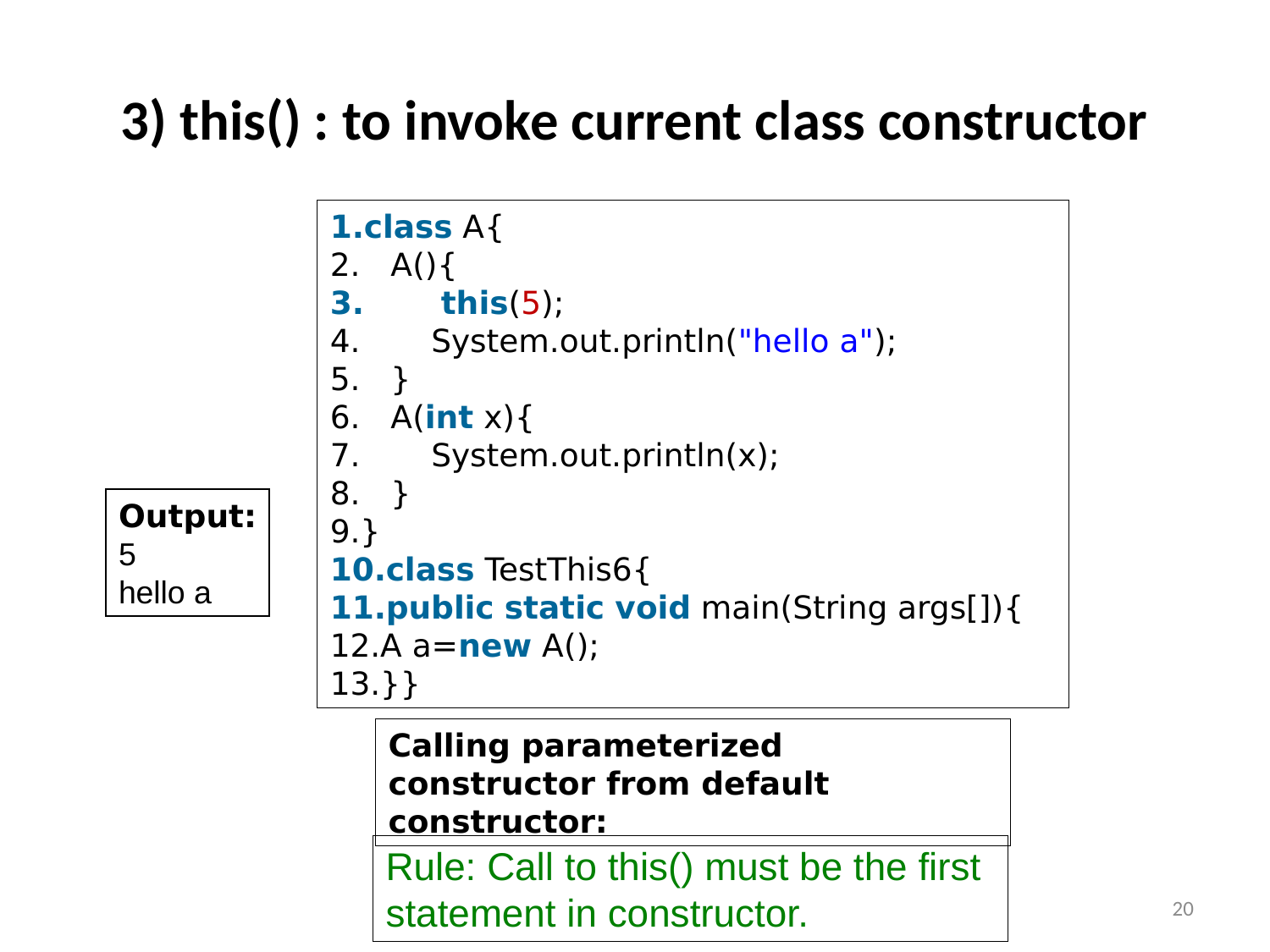

# 3) this() : to invoke current class constructor
class A{
   A(){
       this(5);
       System.out.println("hello a");
   }
   A(int x){
       System.out.println(x);
   }
}
class TestThis6{
public static void main(String args[]){
A a=new A();
}}
Output:
5
hello a
Calling parameterized constructor from default constructor:
Rule: Call to this() must be the first statement in constructor.
20